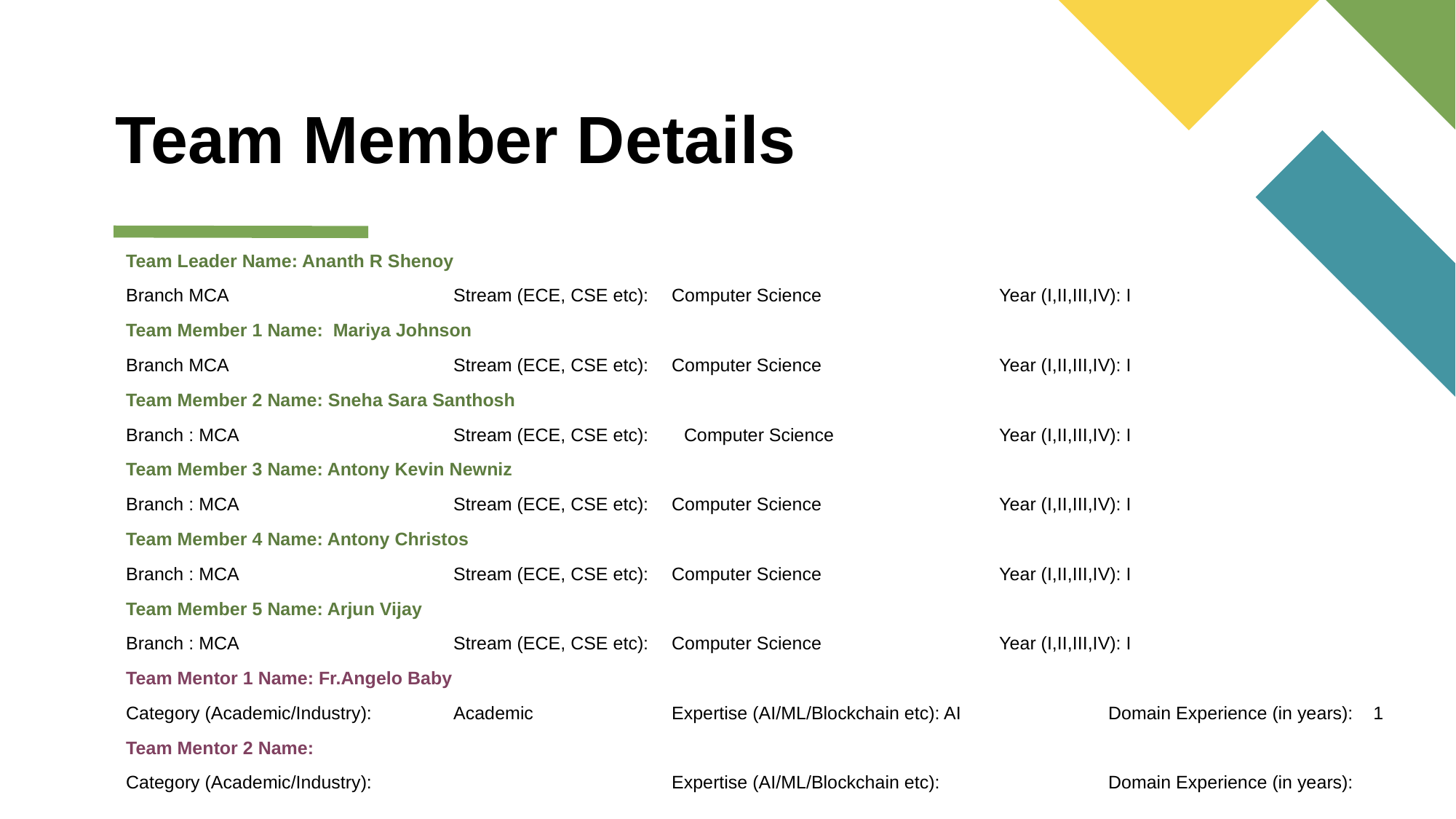

# Team Member Details
Team Leader Name: Ananth R Shenoy
Branch MCA			Stream (ECE, CSE etc):	Computer Science		Year (I,II,III,IV): I
Team Member 1 Name:  Mariya Johnson
Branch MCA			Stream (ECE, CSE etc):	Computer Science		Year (I,II,III,IV): I
Team Member 2 Name: Sneha Sara Santhosh
Branch : MCA		Stream (ECE, CSE etc):       Computer Science		Year (I,II,III,IV): I
Team Member 3 Name: Antony Kevin Newniz
Branch : MCA		Stream (ECE, CSE etc):	Computer Science		Year (I,II,III,IV): I
Team Member 4 Name: Antony Christos
Branch : MCA		Stream (ECE, CSE etc):	Computer Science		Year (I,II,III,IV): I
Team Member 5 Name: Arjun Vijay
Branch : MCA		Stream (ECE, CSE etc):	Computer Science		Year (I,II,III,IV): I
Team Mentor 1 Name: Fr.Angelo Baby
Category (Academic/Industry): 	Academic		Expertise (AI/ML/Blockchain etc): AI		Domain Experience (in years):    1
Team Mentor 2 Name:
Category (Academic/Industry):		 	Expertise (AI/ML/Blockchain etc): 		Domain Experience (in years):